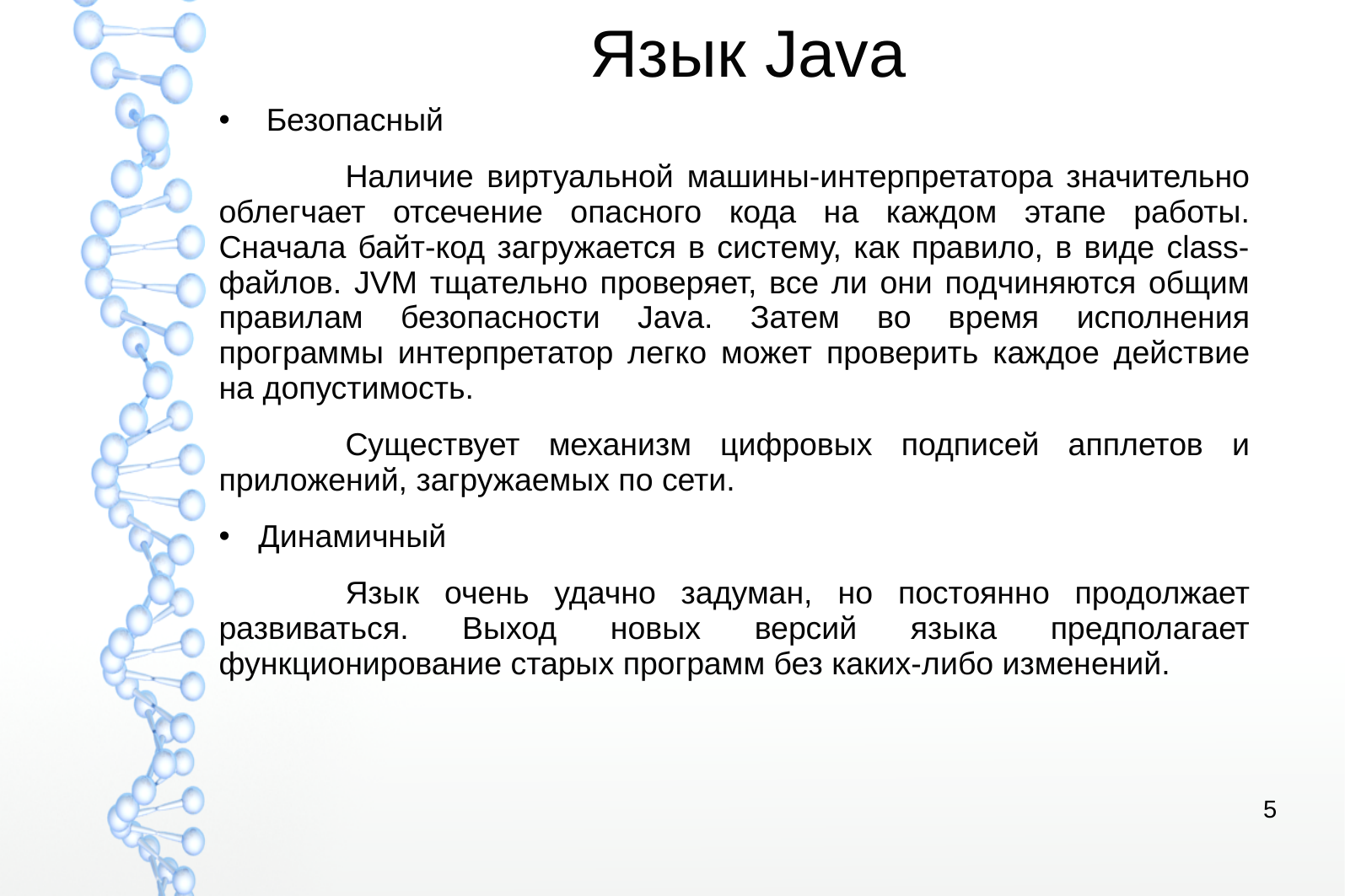

# Язык Java
Безопасный
	Наличие виртуальной машины-интерпретатора значительно облегчает отсечение опасного кода на каждом этапе работы. Сначала байт-код загружается в систему, как правило, в виде class-файлов. JVM тщательно проверяет, все ли они подчиняются общим правилам безопасности Java. Затем во время исполнения программы интерпретатор легко может проверить каждое действие на допустимость.
	Существует механизм цифровых подписей апплетов и приложений, загружаемых по сети.
Динамичный
	Язык очень удачно задуман, но постоянно продолжает развиваться. Выход новых версий языка предполагает функционирование старых программ без каких-либо изменений.

5